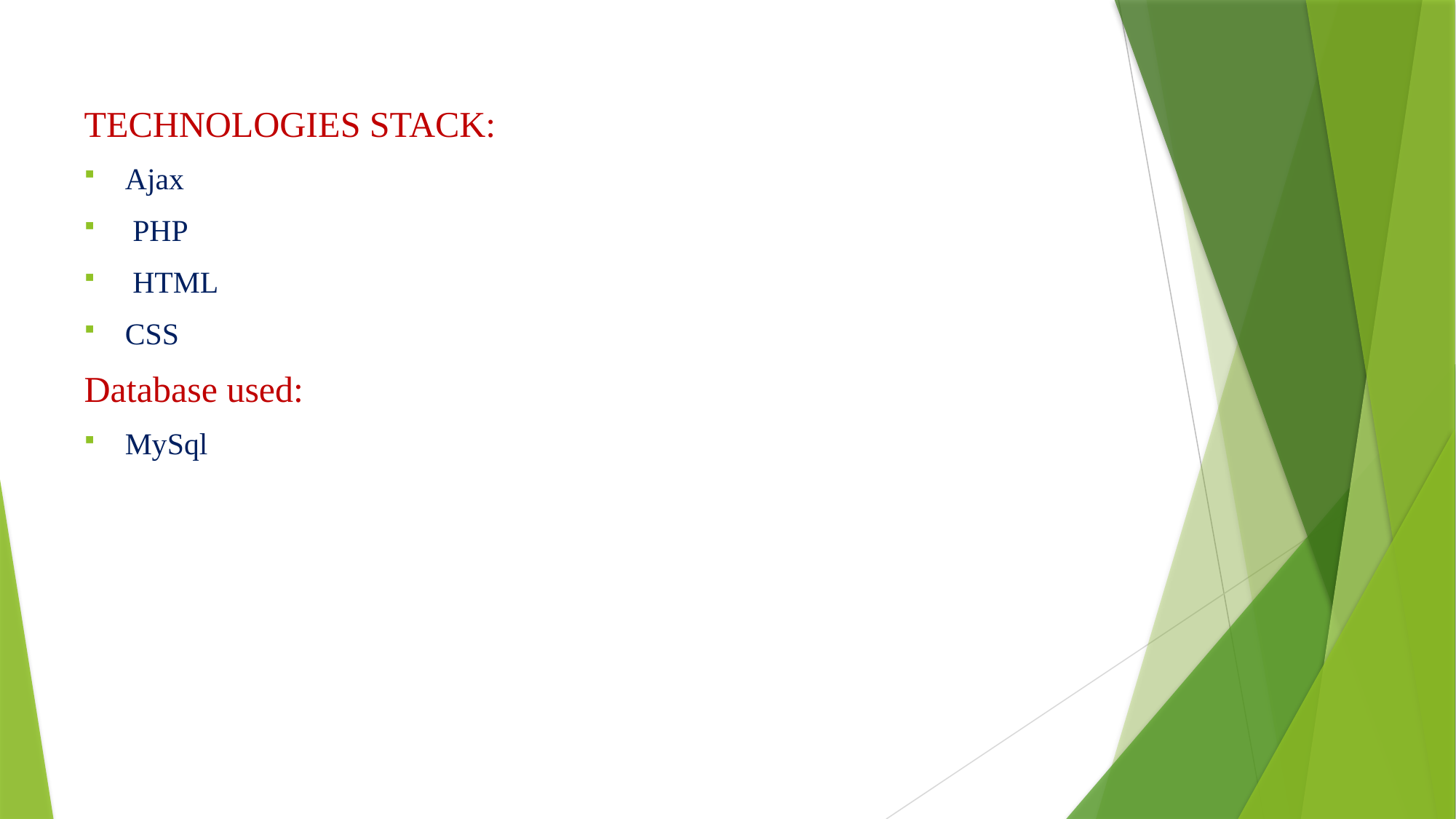

TECHNOLOGIES STACK:
Ajax
 PHP
 HTML
CSS
Database used:
MySql